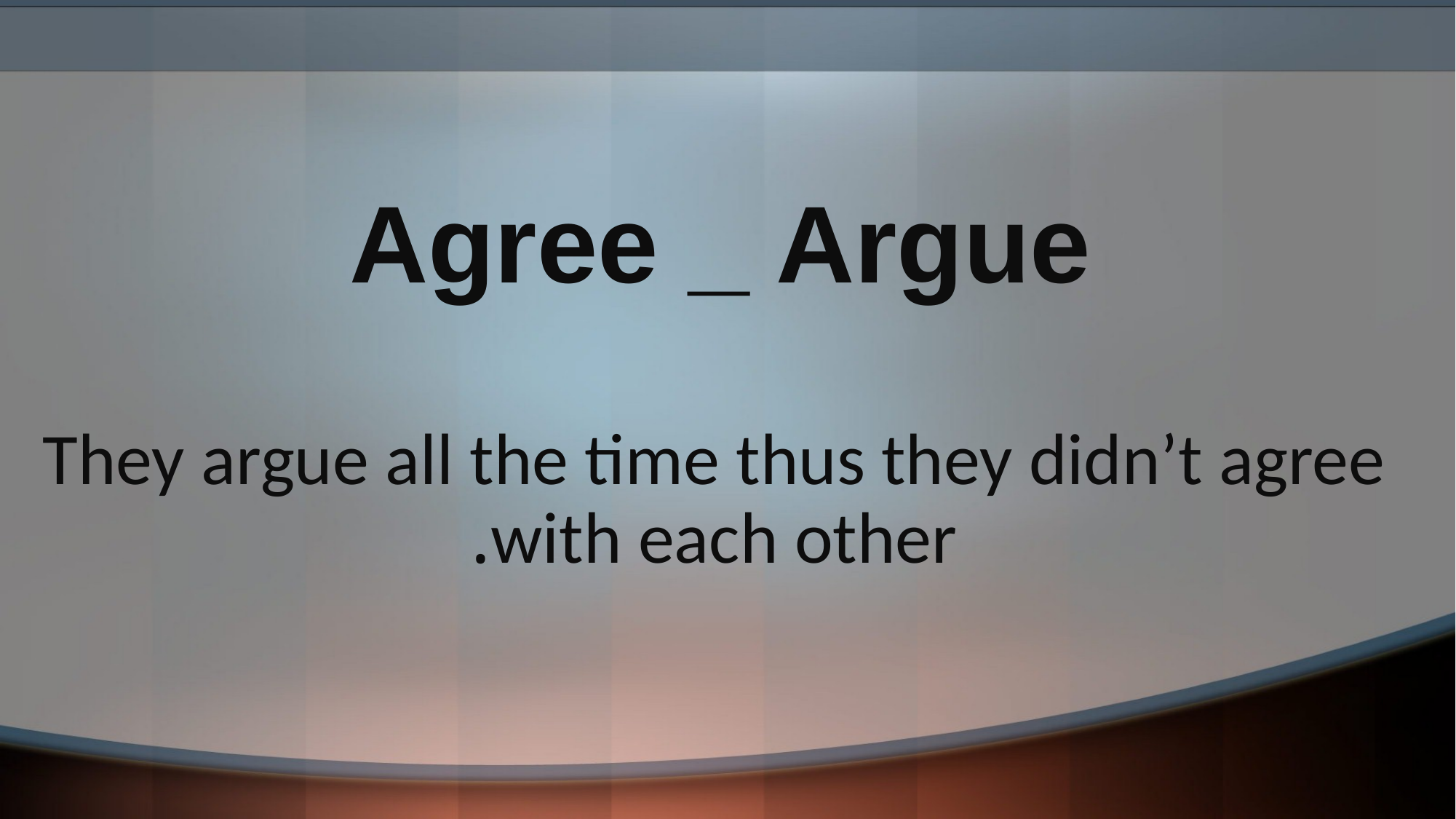

# Agree _ Argue
They argue all the time thus they didn’t agree with each other.